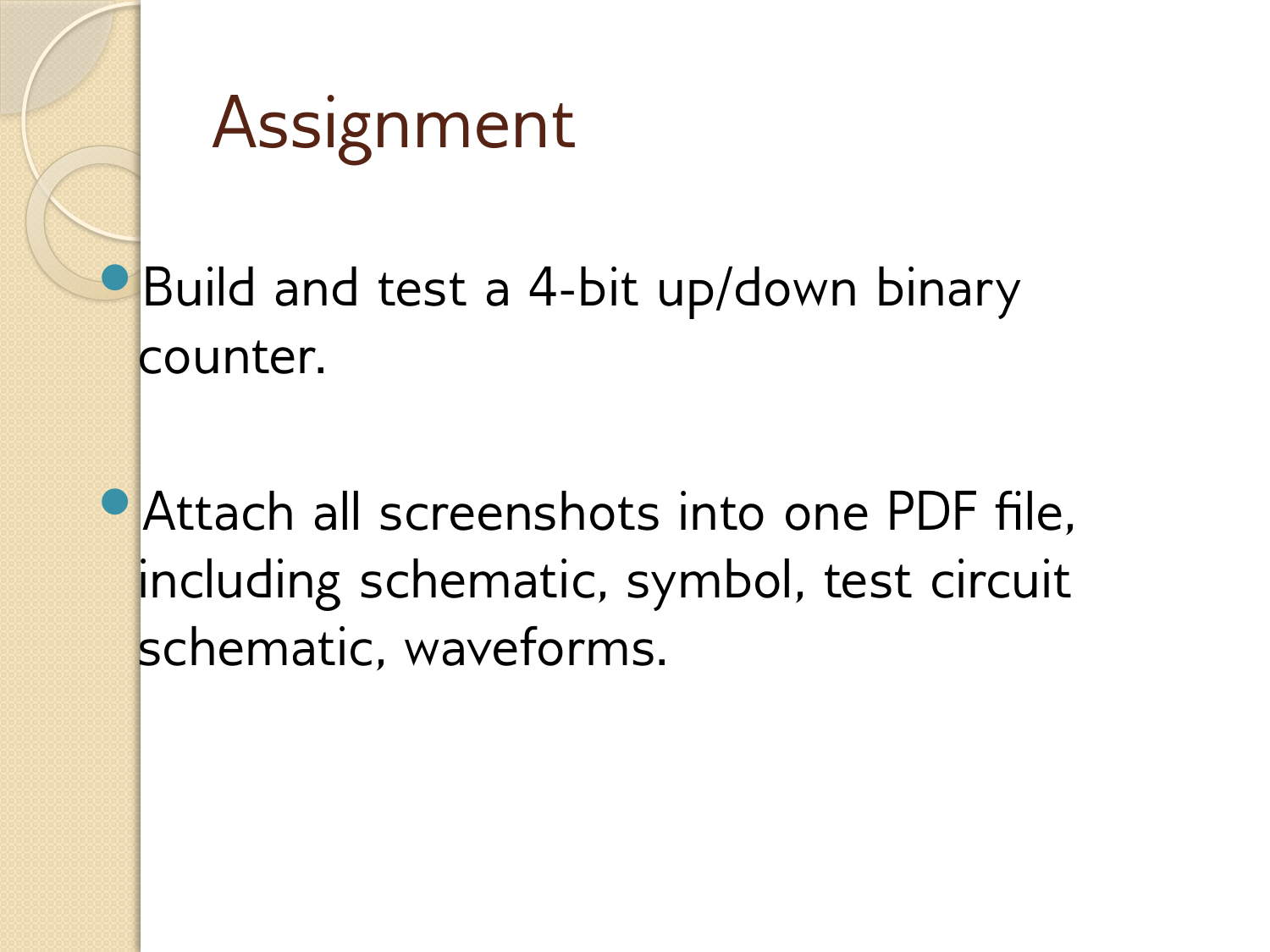

# Assignment
Build and test a 4-bit up/down binary counter.

Attach all screenshots into one PDF file, including schematic, symbol, test circuit schematic, waveforms.